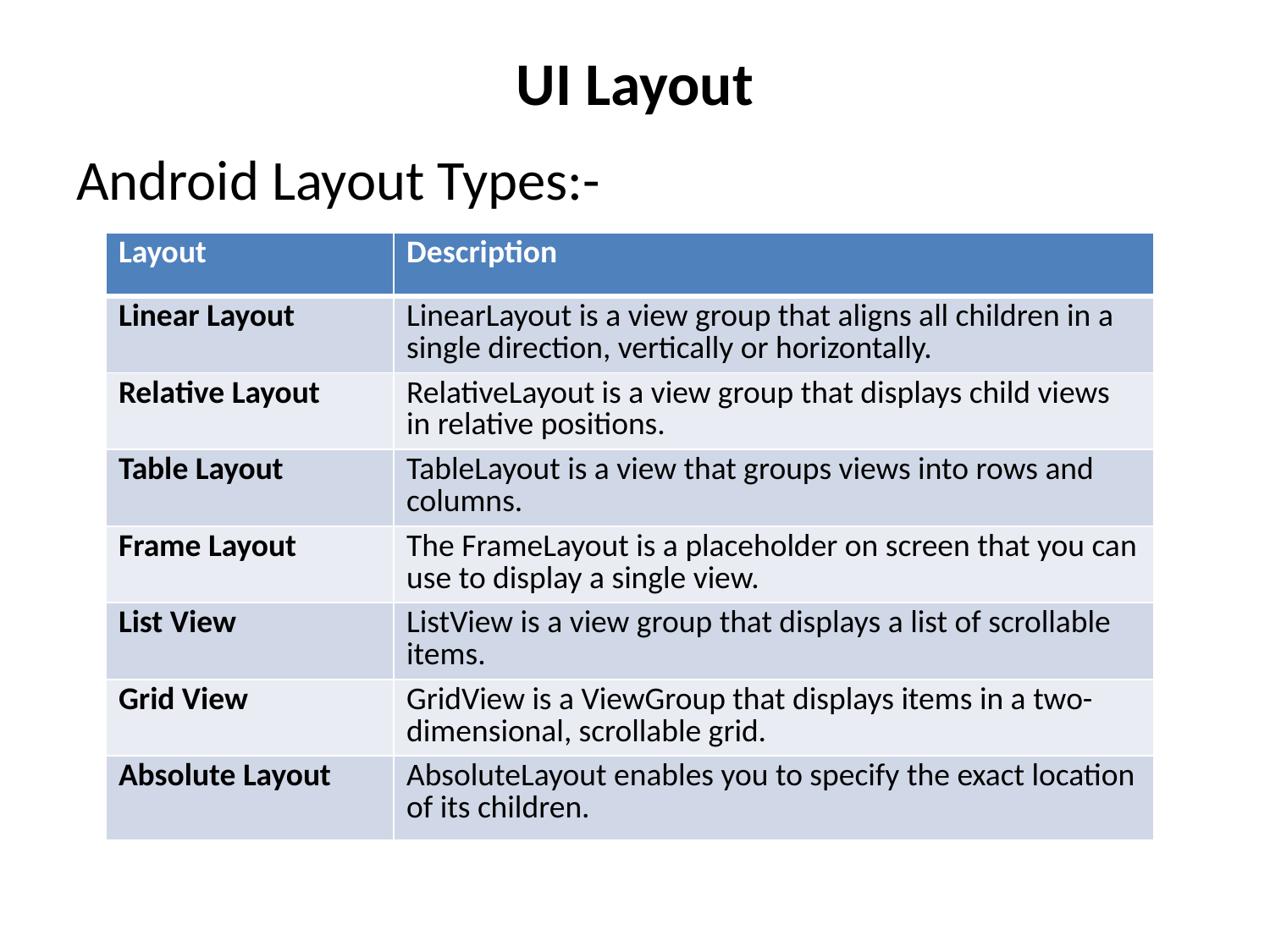

# UI Layout
Android Layout Types:-

| Layout | Description |
| --- | --- |
| Linear Layout | LinearLayout is a view group that aligns all children in a single direction, vertically or horizontally. |
| Relative Layout | RelativeLayout is a view group that displays child views in relative positions. |
| Table Layout | TableLayout is a view that groups views into rows and columns. |
| Frame Layout | The FrameLayout is a placeholder on screen that you can use to display a single view. |
| List View | ListView is a view group that displays a list of scrollable items. |
| Grid View | GridView is a ViewGroup that displays items in a two-dimensional, scrollable grid. |
| Absolute Layout | AbsoluteLayout enables you to specify the exact location of its children. |